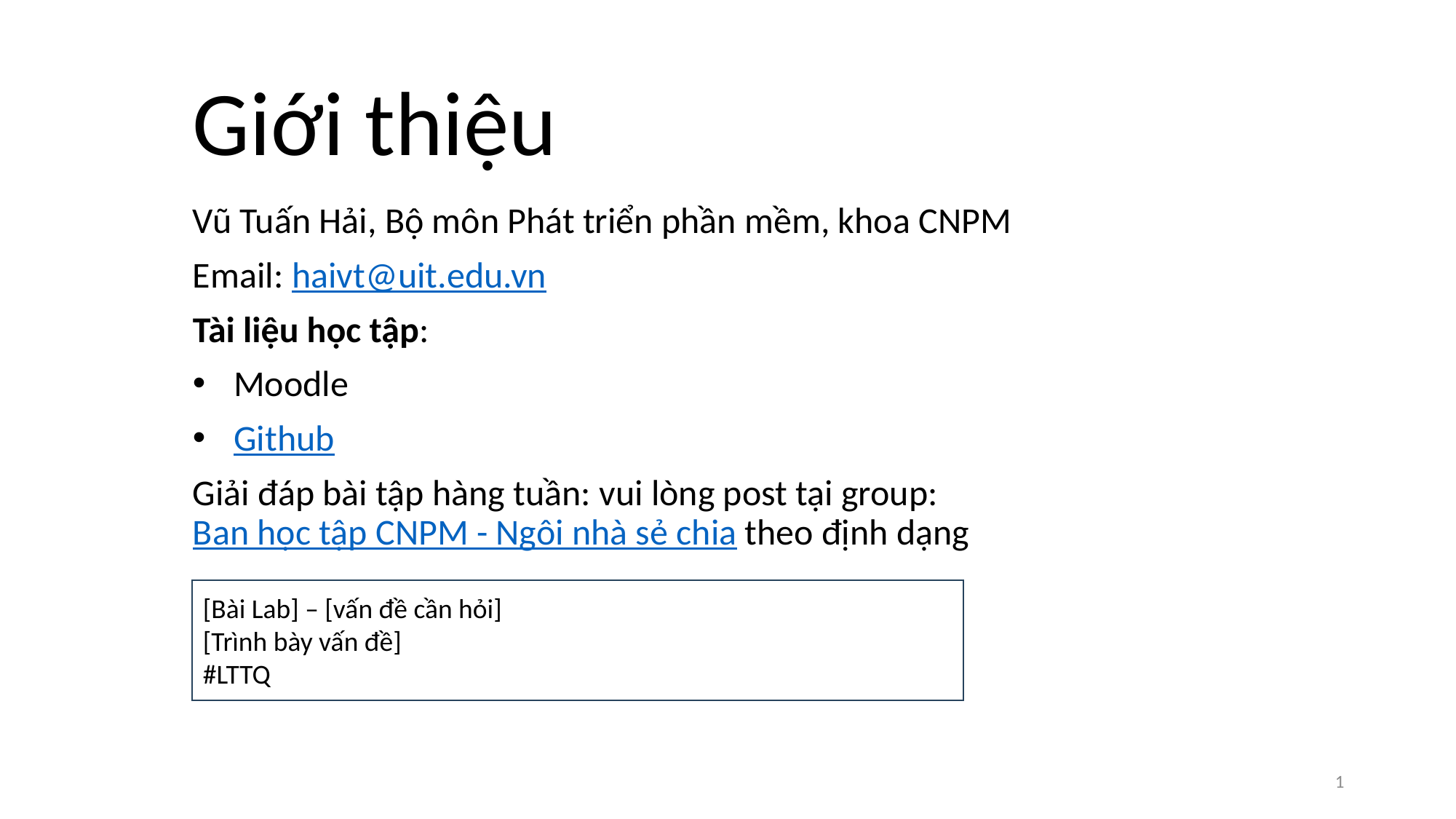

# Giới thiệu
Vũ Tuấn Hải, Bộ môn Phát triển phần mềm, khoa CNPM
Email: haivt@uit.edu.vn
Tài liệu học tập:
Moodle
Github
Giải đáp bài tập hàng tuần: vui lòng post tại group: Ban học tập CNPM - Ngôi nhà sẻ chia theo định dạng
[Bài Lab] – [vấn đề cần hỏi]
[Trình bày vấn đề]
#LTTQ
1